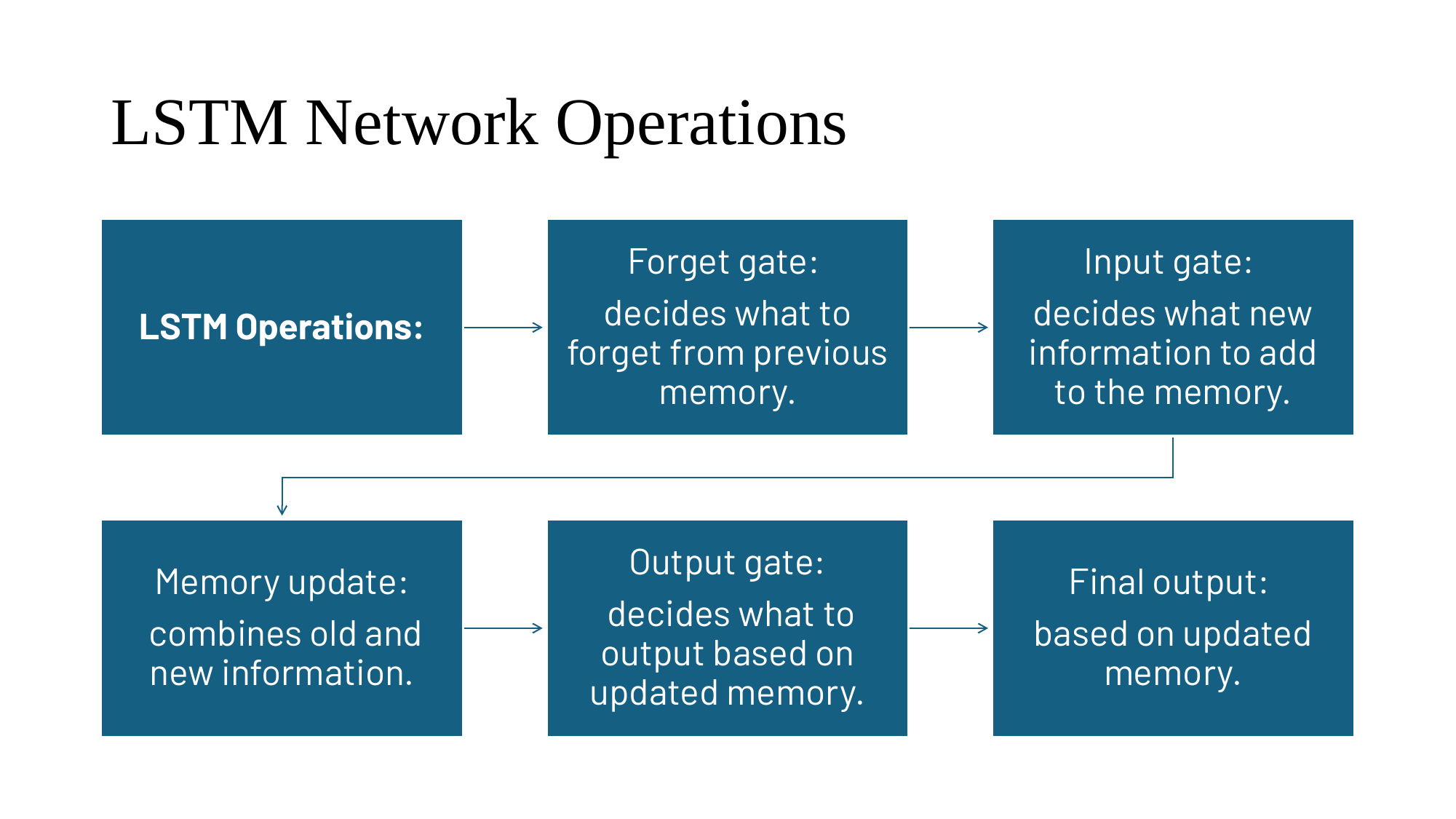

# LSTM Network Operations

LSTM Operations:

Forget gate:
decides what to forget from previous memory.

Input gate:
decides what new information to add to the memory.

Memory update:
 combines old and new information.

Output gate:
 decides what to output based on updated memory.
Final output:
based on updated memory.